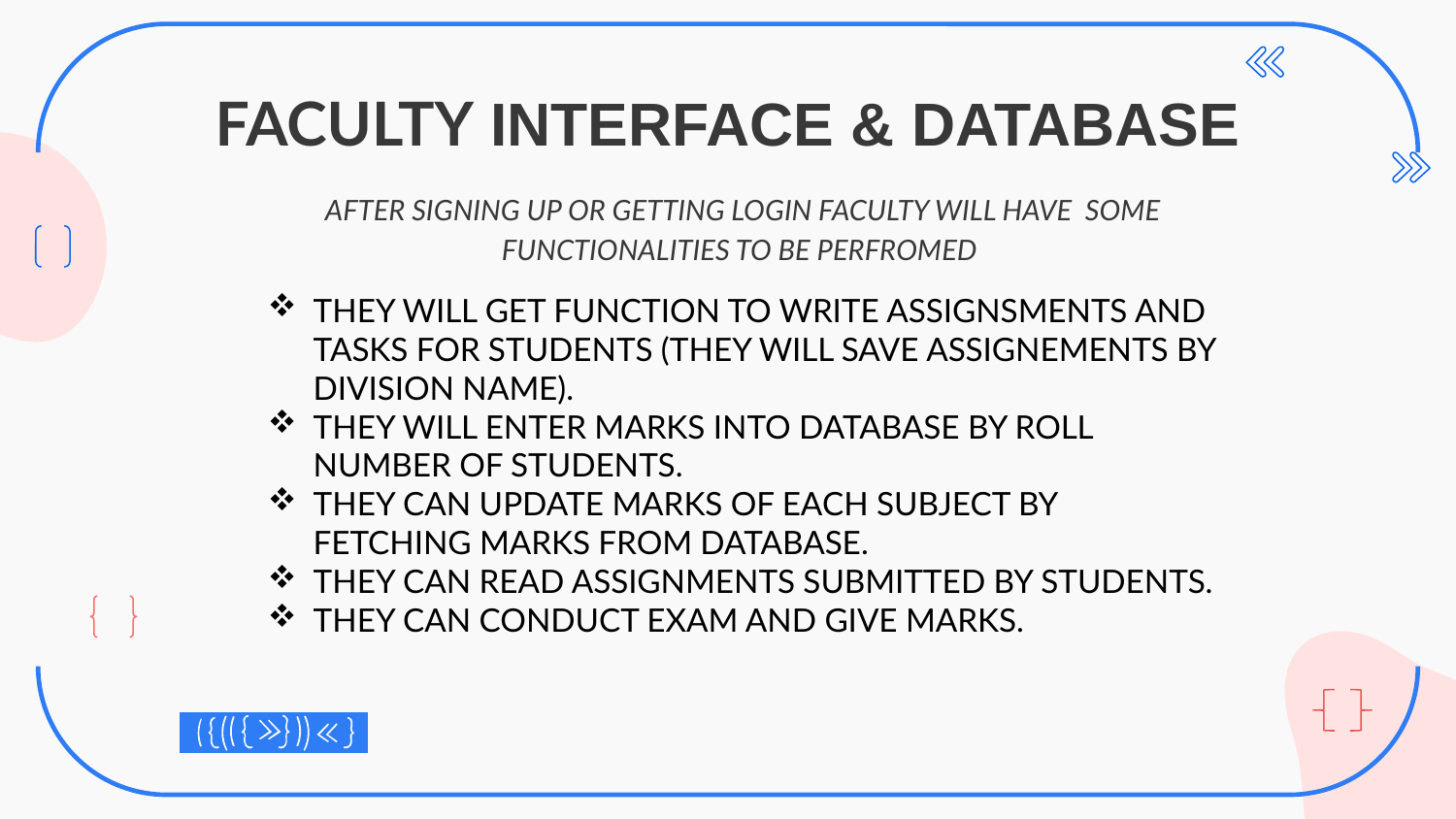

# FACULTY INTERFACE & DATABASE
AFTER SIGNING UP OR GETTING LOGIN FACULTY WILL HAVE  SOME FUNCTIONALITIES TO BE PERFROMED
THEY WILL GET FUNCTION TO WRITE ASSIGNSMENTS AND TASKS FOR STUDENTS (THEY WILL SAVE ASSIGNEMENTS BY DIVISION NAME).
THEY WILL ENTER MARKS INTO DATABASE BY ROLL NUMBER OF STUDENTS.
THEY CAN UPDATE MARKS OF EACH SUBJECT BY FETCHING MARKS FROM DATABASE.
THEY CAN READ ASSIGNMENTS SUBMITTED BY STUDENTS.
THEY CAN CONDUCT EXAM AND GIVE MARKS.